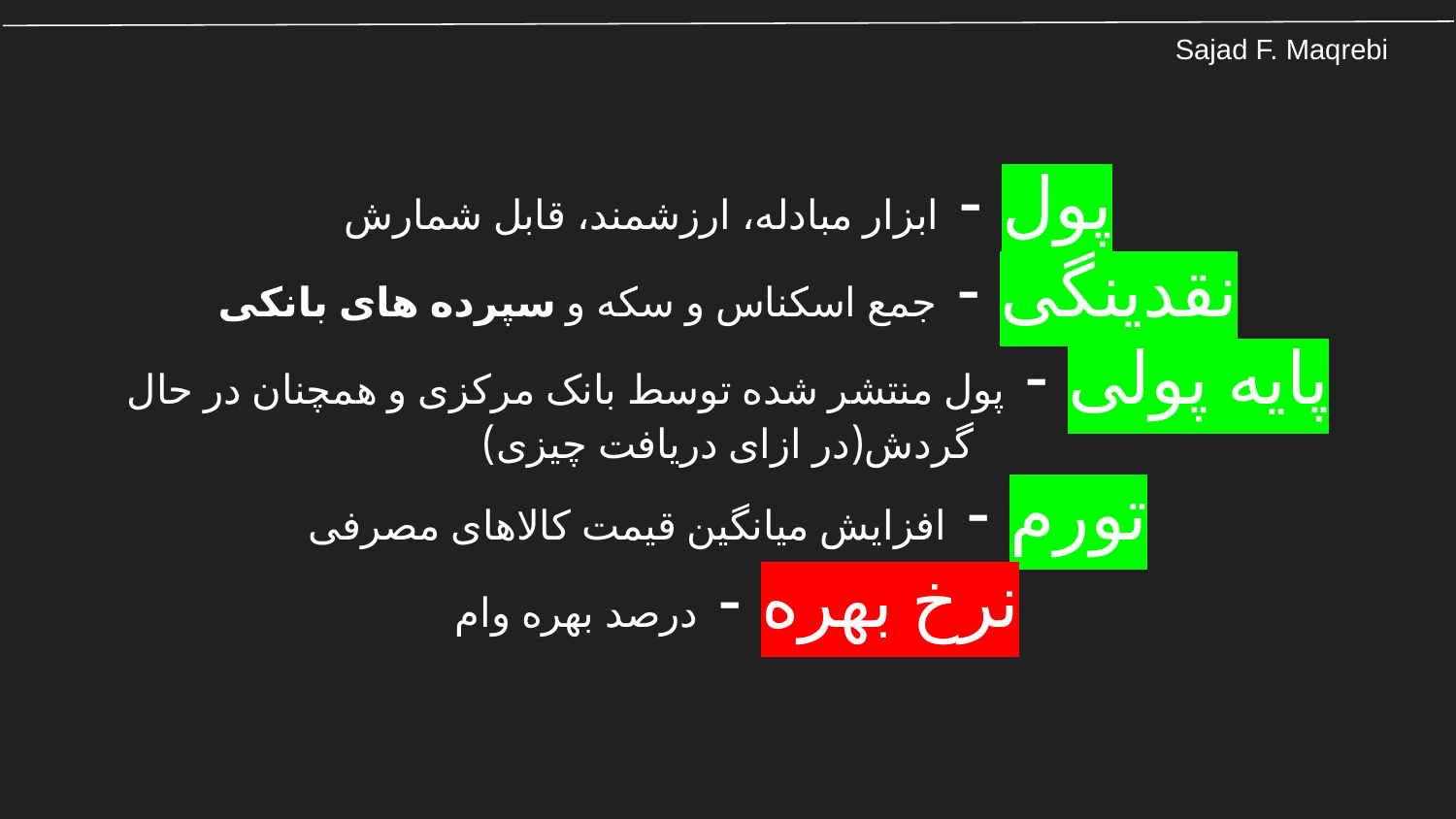

# پول - ابزار مبادله، ارزشمند، قابل شمارش
نقدینگی - جمع اسکناس و سکه و سپرده های بانکی
پایه پولی - پول منتشر شده توسط بانک مرکزی و همچنان در حال گردش(در ازای دریافت چیزی)
تورم - افزایش میانگین قیمت کالاهای مصرفی
نرخ بهره - درصد بهره وام